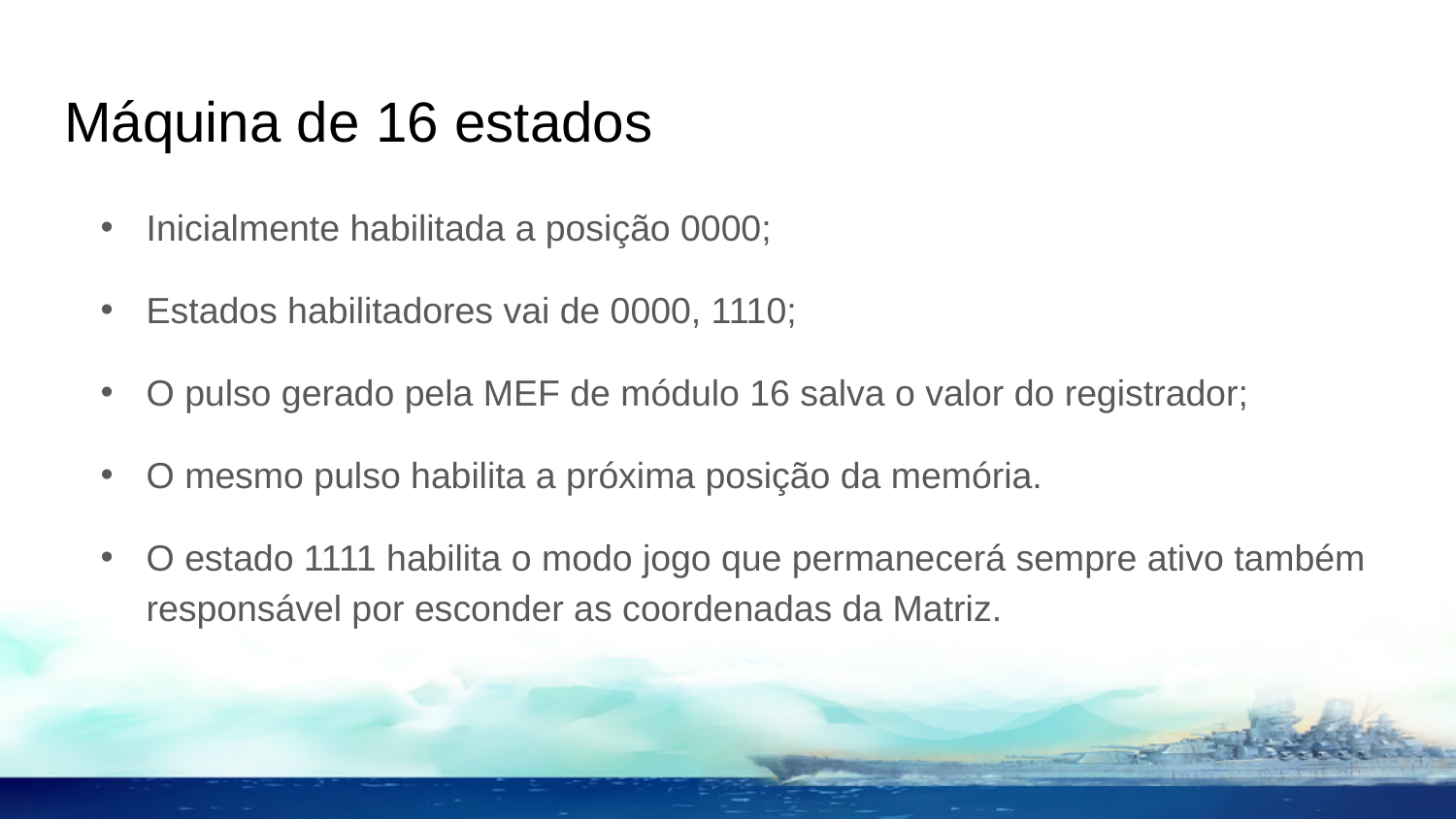

# Máquina de 16 estados
Inicialmente habilitada a posição 0000;
Estados habilitadores vai de 0000, 1110;
O pulso gerado pela MEF de módulo 16 salva o valor do registrador;
O mesmo pulso habilita a próxima posição da memória.
O estado 1111 habilita o modo jogo que permanecerá sempre ativo também responsável por esconder as coordenadas da Matriz.